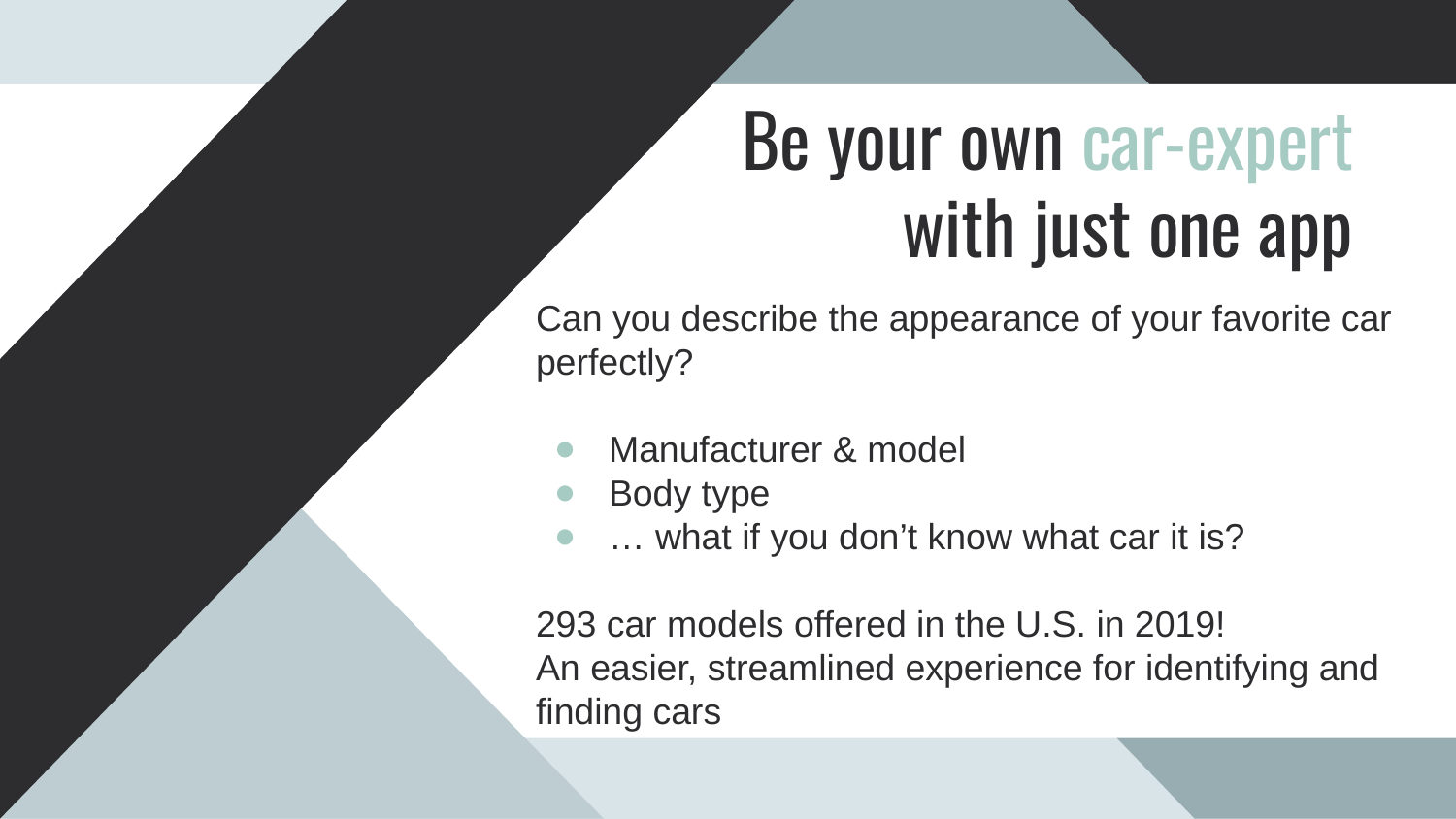

# Be your own car-expert with just one app
Can you describe the appearance of your favorite car perfectly?

Manufacturer & model
Body type
… what if you don’t know what car it is?

293 car models offered in the U.S. in 2019!
An easier, streamlined experience for identifying and finding cars